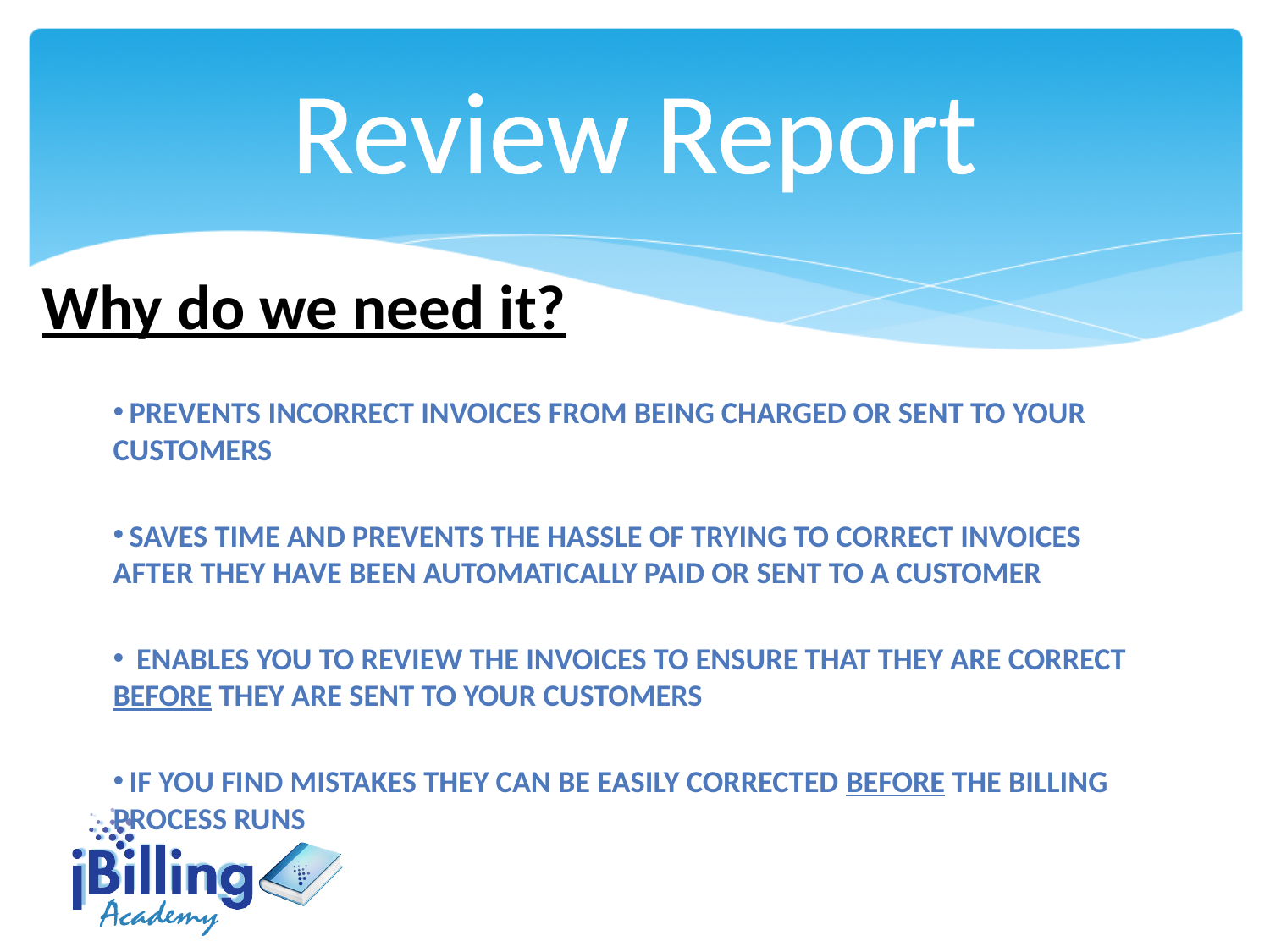

Review Report
Why do we need it?
 Prevents incorrect invoices from being charged or sent to your customers

 Saves time and prevents the hassle of trying to correct invoices after they have been automatically paid or sent to a customer

  Enables you to review the invoices to ensure that they are correct before they are sent to your customers

 if you find mistakes they can be easily corrected before the billing process runs